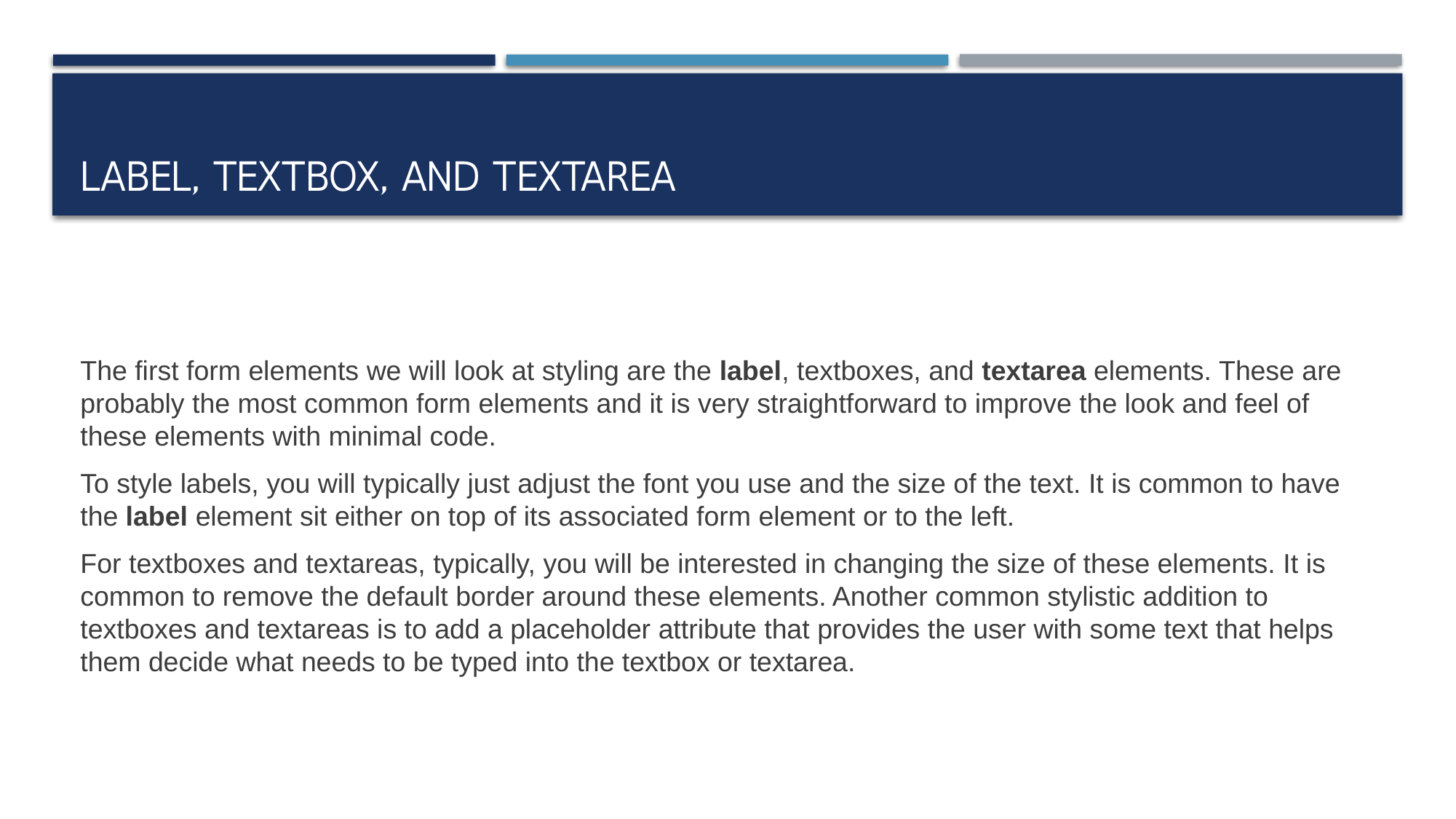

# Label, Textbox, and Textarea
The first form elements we will look at styling are the label, textboxes, and textarea elements. These are probably the most common form elements and it is very straightforward to improve the look and feel of these elements with minimal code.
To style labels, you will typically just adjust the font you use and the size of the text. It is common to have the label element sit either on top of its associated form element or to the left.
For textboxes and textareas, typically, you will be interested in changing the size of these elements. It is common to remove the default border around these elements. Another common stylistic addition to textboxes and textareas is to add a placeholder attribute that provides the user with some text that helps them decide what needs to be typed into the textbox or textarea.